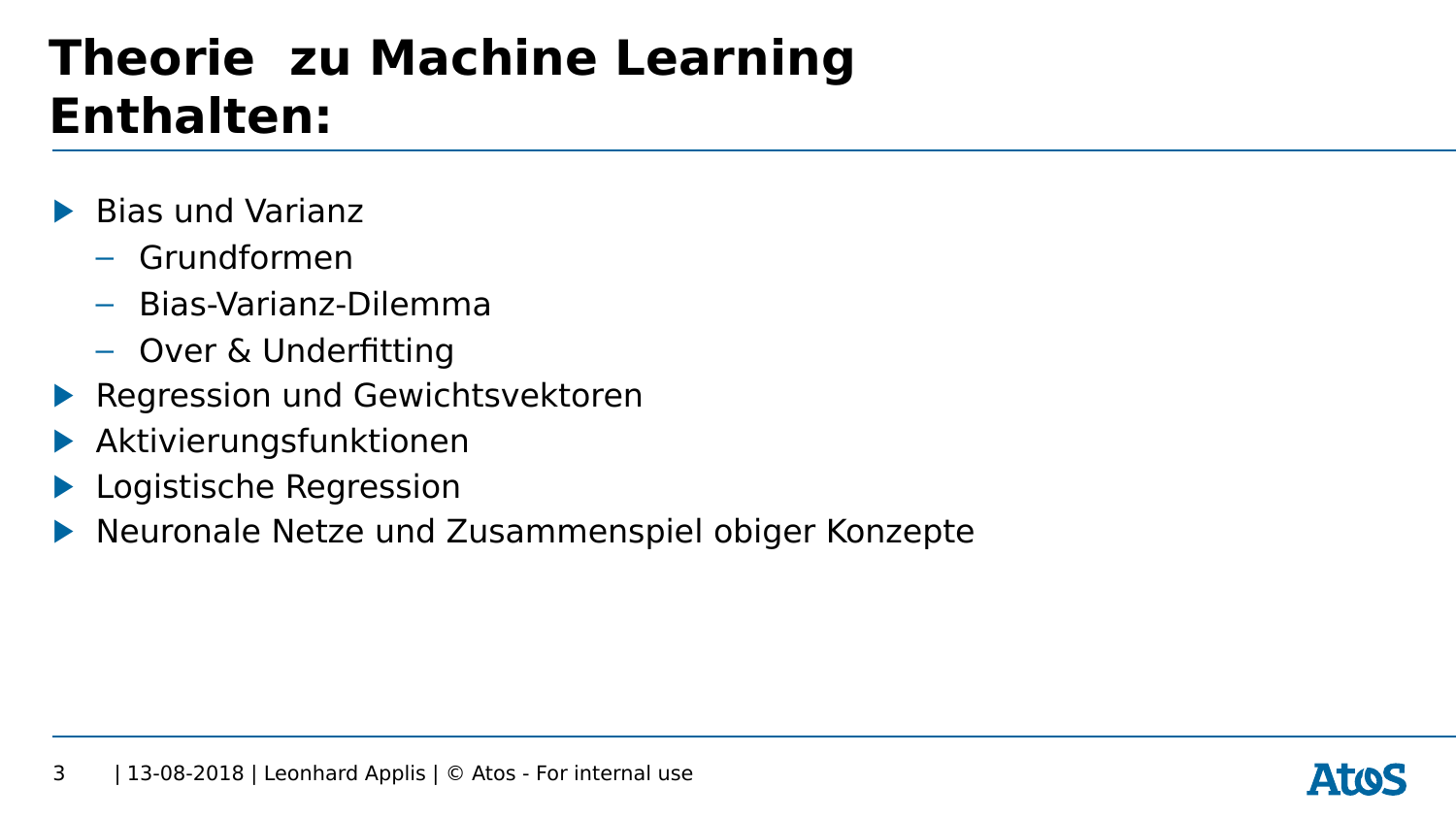

# Theorie  zu Machine Learning Enthalten:
Bias und Varianz
Grundformen
Bias-Varianz-Dilemma
Over & Underfitting
Regression und Gewichtsvektoren
Aktivierungsfunktionen
Logistische Regression
Neuronale Netze und Zusammenspiel obiger Konzepte
3